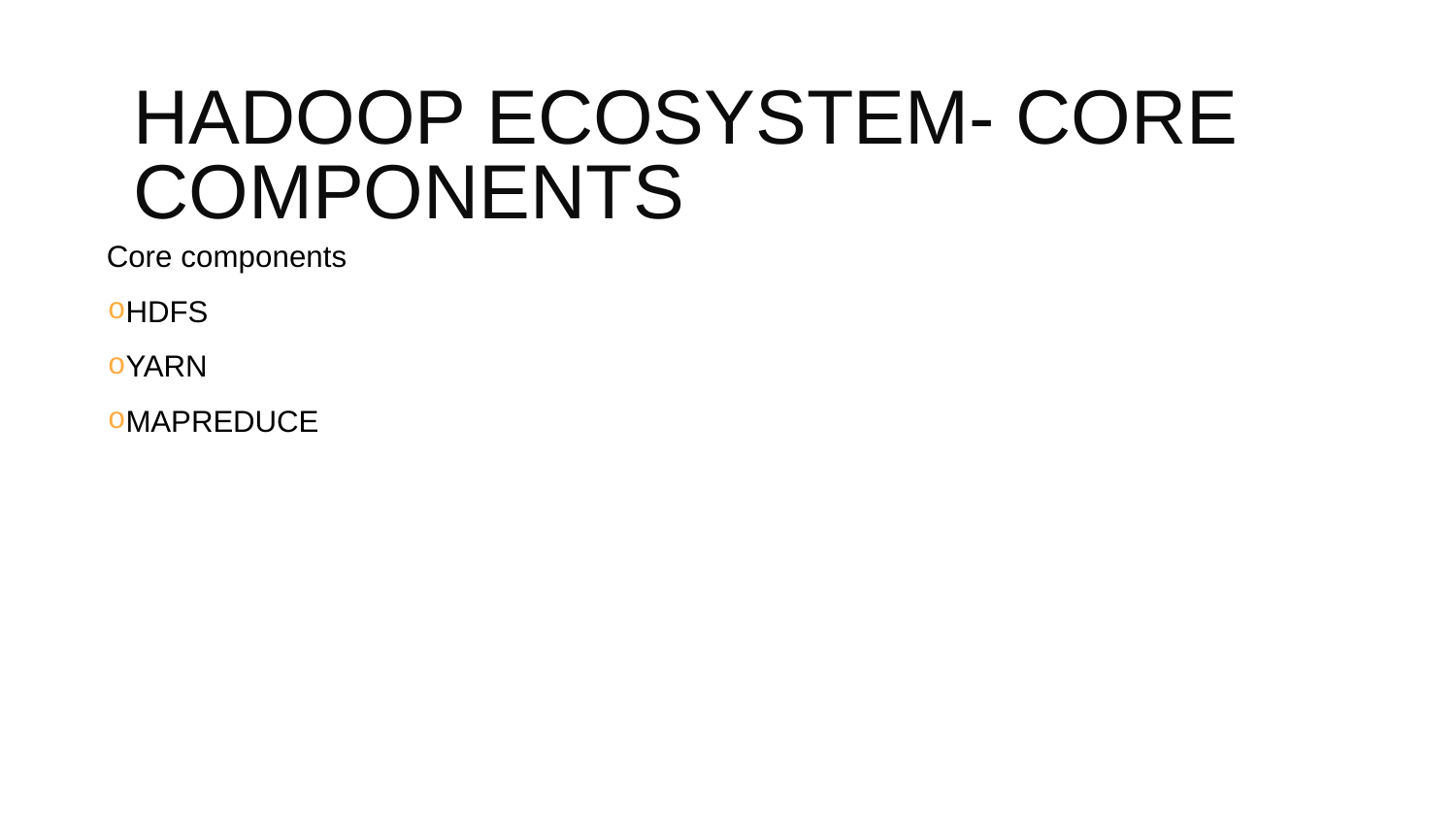

# HADOOP ECOSYSTEM- CORE COMPONENTS
Core components
HDFS
YARN
MAPREDUCE